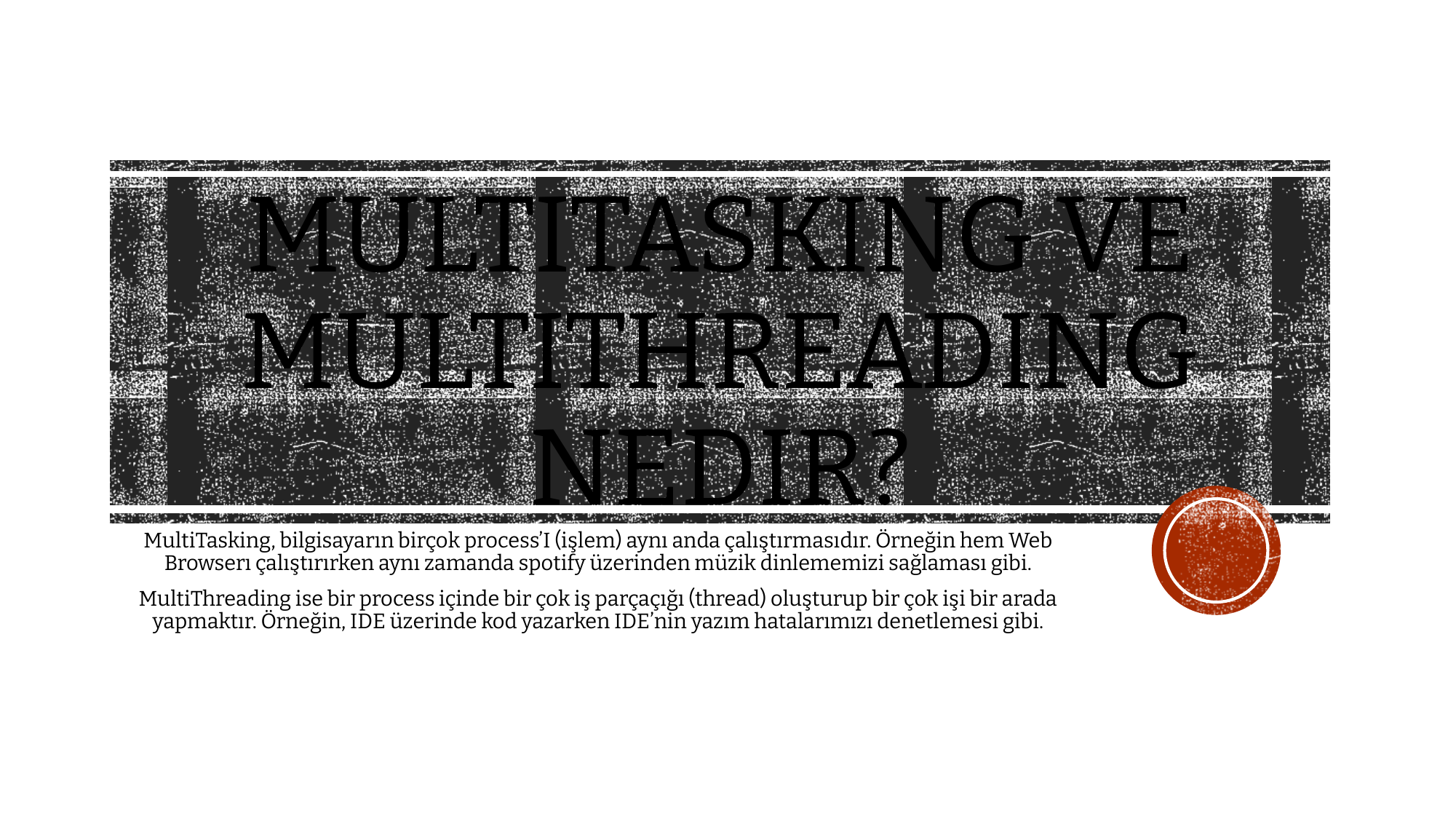

# MultiTasking ve MultiThreading Nedir?
MultiTasking, bilgisayarın birçok process’I (işlem) aynı anda çalıştırmasıdır. Örneğin hem Web Browserı çalıştırırken aynı zamanda spotify üzerinden müzik dinlememizi sağlaması gibi.
MultiThreading ise bir process içinde bir çok iş parçaçığı (thread) oluşturup bir çok işi bir arada yapmaktır. Örneğin, IDE üzerinde kod yazarken IDE’nin yazım hatalarımızı denetlemesi gibi.